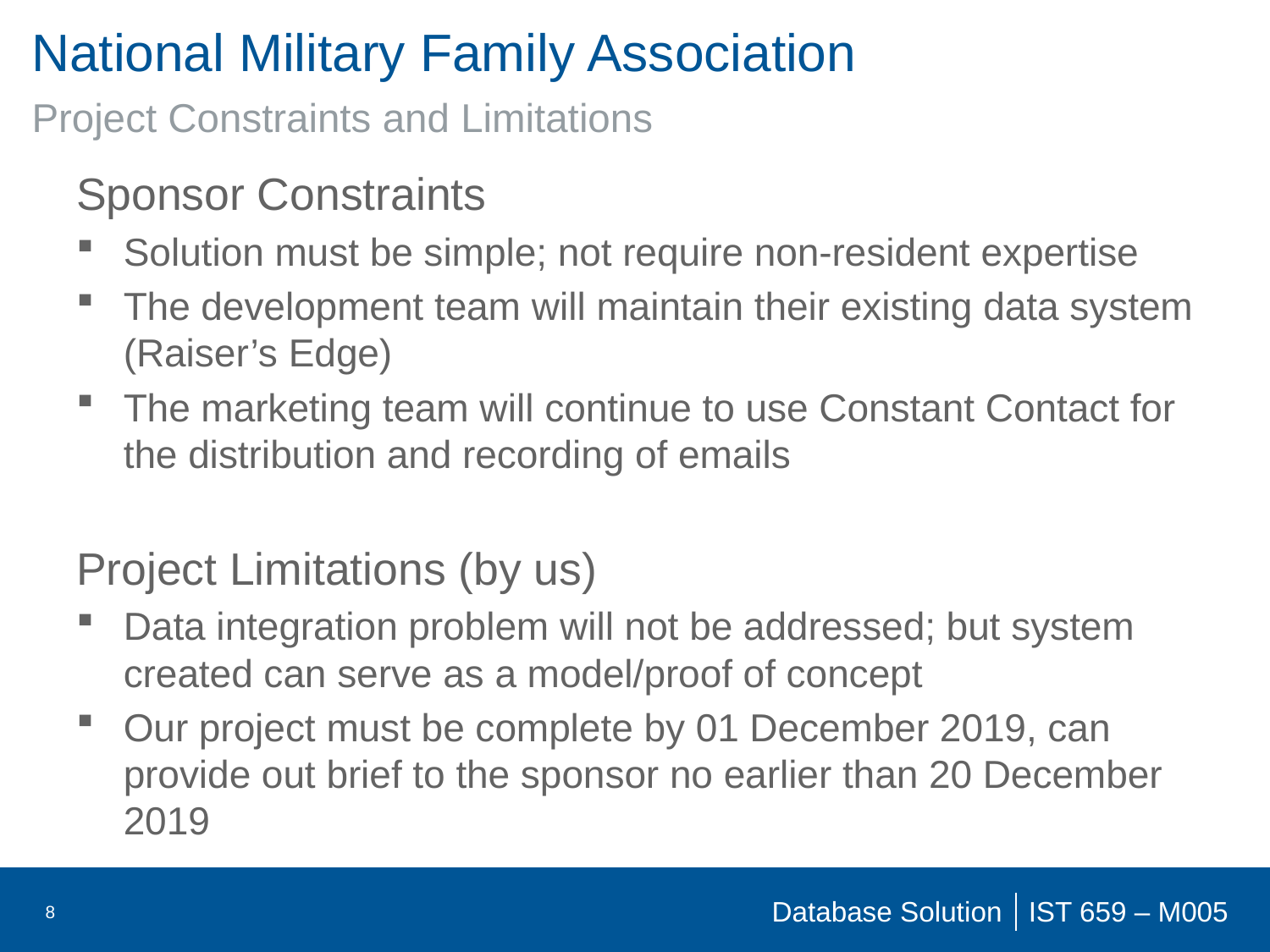

# National Military Family Association
Project Constraints and Limitations
Sponsor Constraints
Solution must be simple; not require non-resident expertise
The development team will maintain their existing data system (Raiser’s Edge)
The marketing team will continue to use Constant Contact for the distribution and recording of emails

Project Limitations (by us)
Data integration problem will not be addressed; but system created can serve as a model/proof of concept
Our project must be complete by 01 December 2019, can provide out brief to the sponsor no earlier than 20 December 2019

8